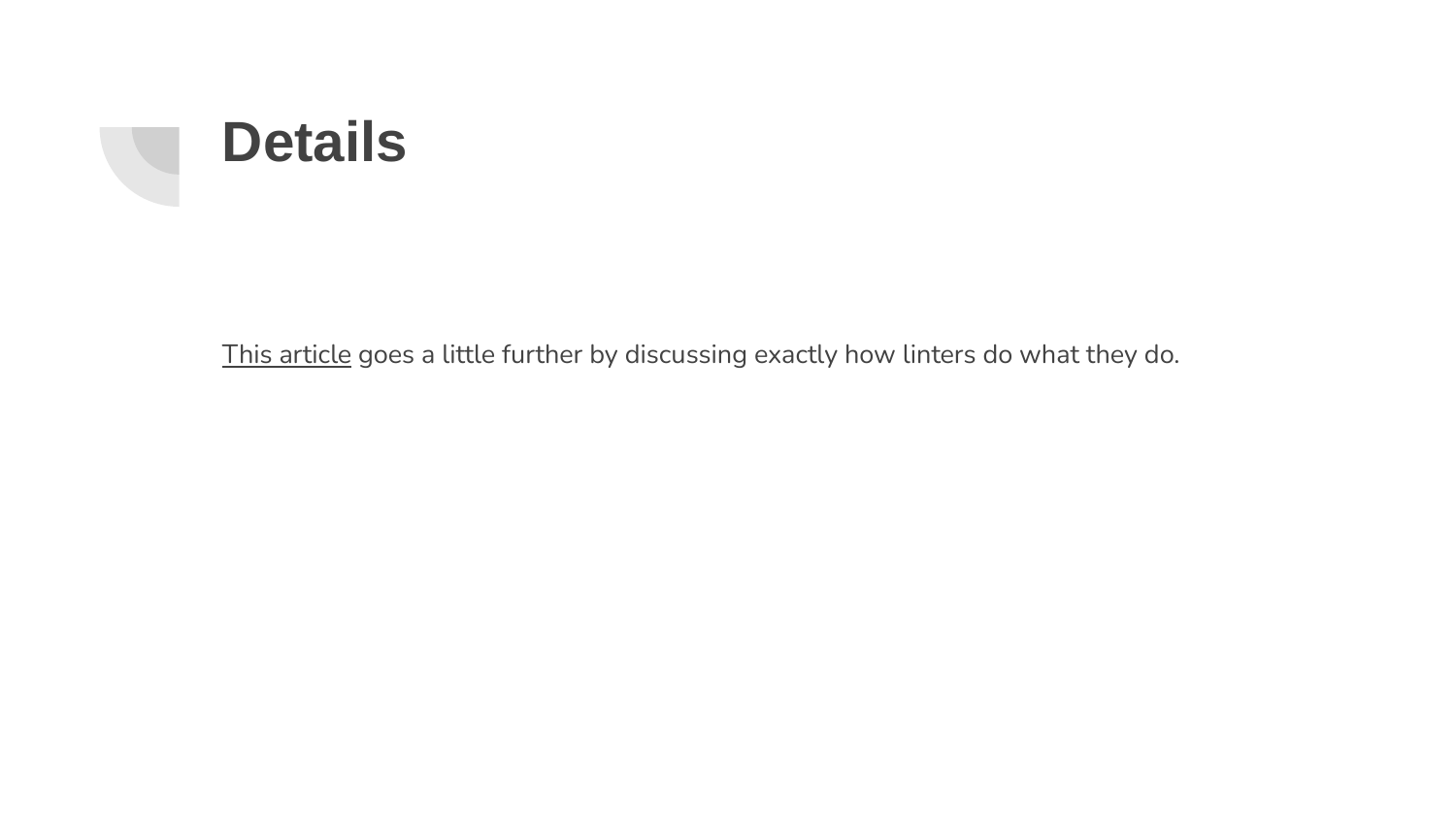

# Details
This article goes a little further by discussing exactly how linters do what they do.